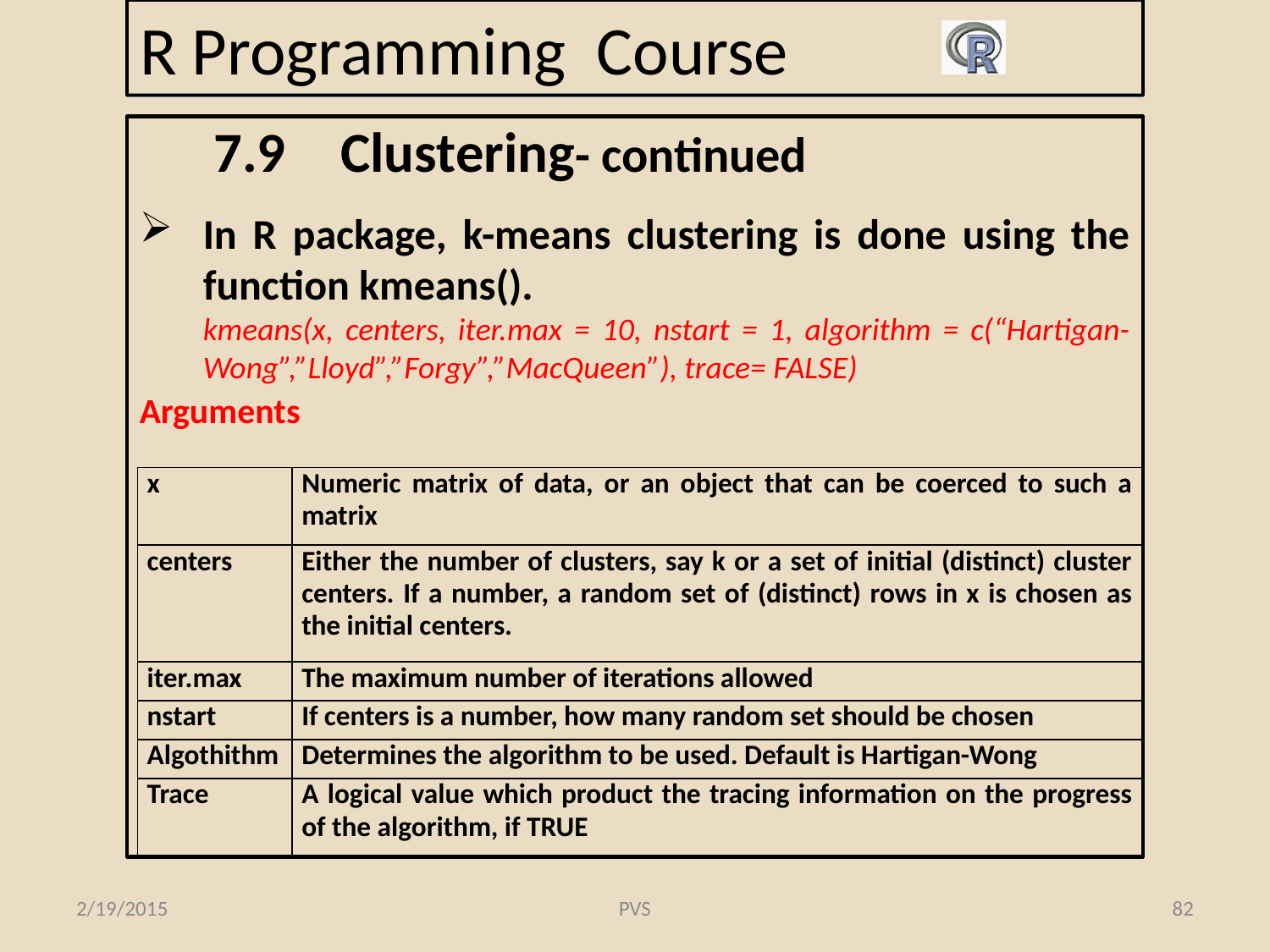

# R Programming  Course
7.9	Clustering- continued

In R package, k-means clustering is done using the function kmeans().
	kmeans(x, centers, iter.max = 10, nstart = 1, algorithm = c(“Hartigan-Wong”,”Lloyd”,”Forgy”,”MacQueen”), trace= FALSE)
Arguments
| x | Numeric matrix of data, or an object that can be coerced to such a matrix |
| --- | --- |
| centers | Either the number of clusters, say k or a set of initial (distinct) cluster centers. If a number, a random set of (distinct) rows in x is chosen as the initial centers. |
| iter.max | The maximum number of iterations allowed |
| nstart | If centers is a number, how many random set should be chosen |
| Algothithm | Determines the algorithm to be used. Default is Hartigan-Wong |
| Trace | A logical value which product the tracing information on the progress of the algorithm, if TRUE |
2/19/2015
PVS
82